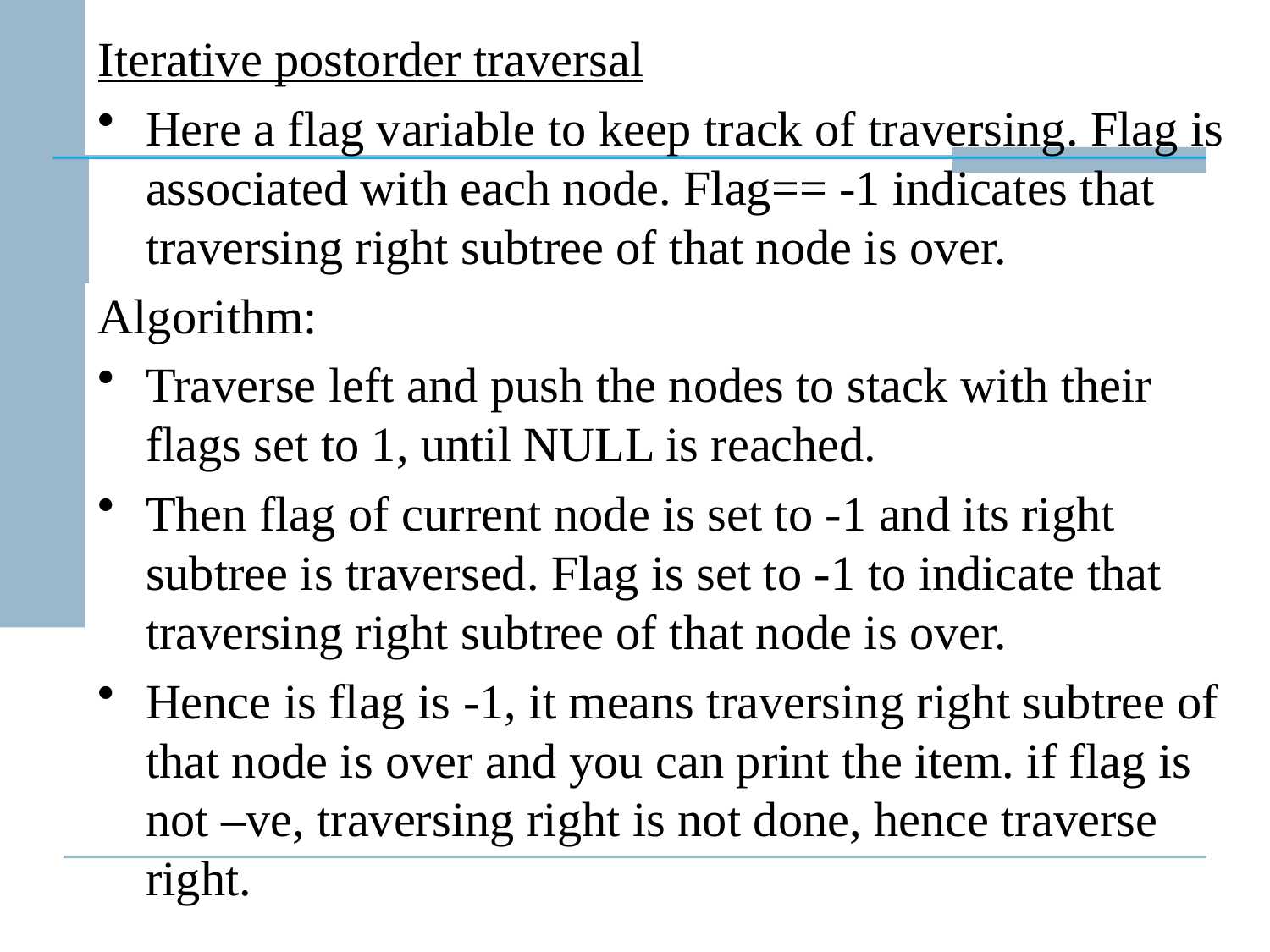

Iterative postorder traversal
Here a flag variable to keep track of traversing. Flag is associated with each node. Flag== -1 indicates that traversing right subtree of that node is over.
Algorithm:
Traverse left and push the nodes to stack with their flags set to 1, until NULL is reached.
Then flag of current node is set to -1 and its right subtree is traversed. Flag is set to -1 to indicate that traversing right subtree of that node is over.
Hence is flag is -1, it means traversing right subtree of that node is over and you can print the item. if flag is not –ve, traversing right is not done, hence traverse right.